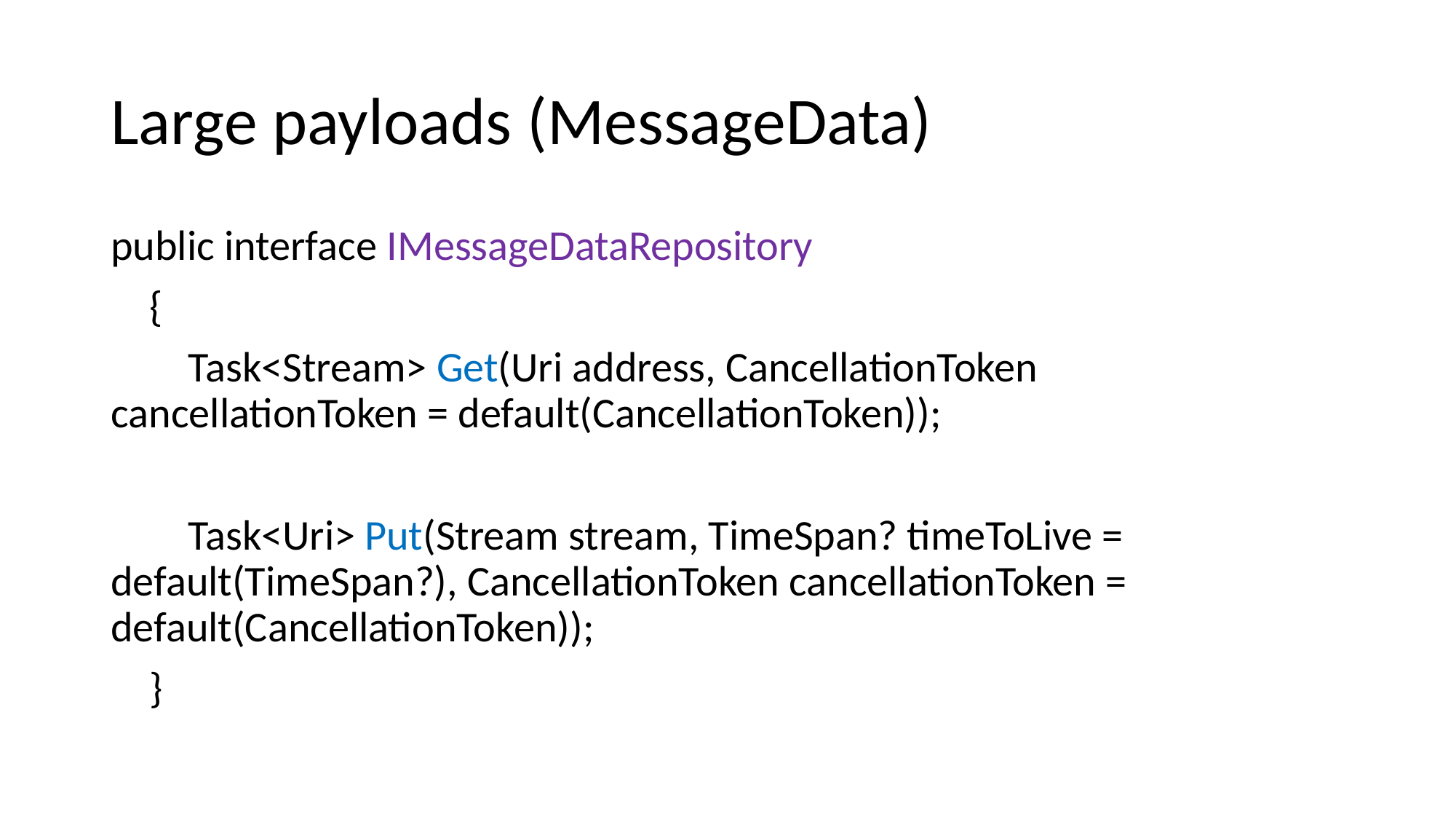

# Large payloads (MessageData)
public interface IMessageDataRepository
    {
        Task<Stream> Get(Uri address, CancellationToken cancellationToken = default(CancellationToken));

        Task<Uri> Put(Stream stream, TimeSpan? timeToLive = default(TimeSpan?), CancellationToken cancellationToken = default(CancellationToken));
    }